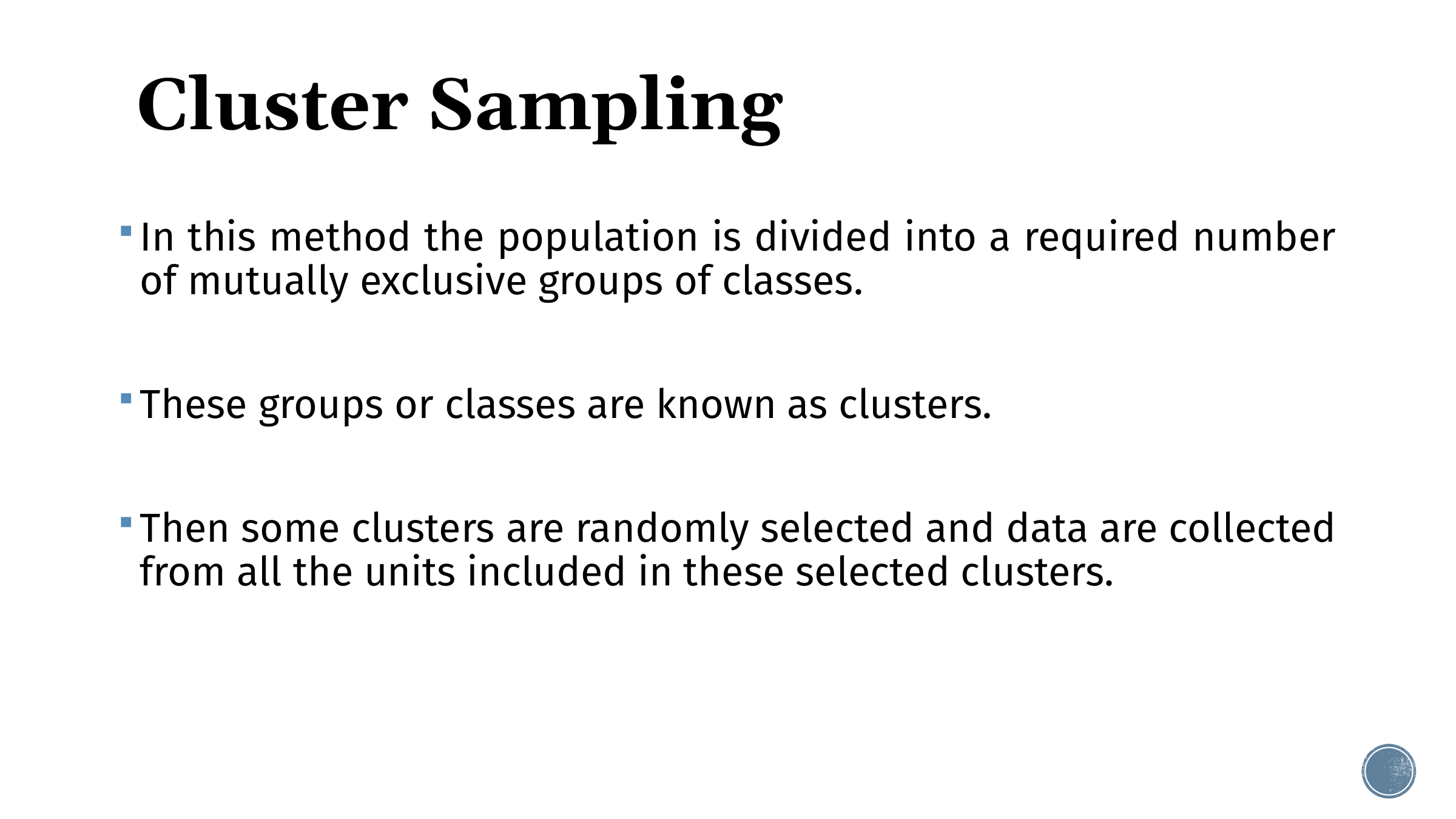

# Cluster Sampling
In this method the population is divided into a required number of mutually exclusive groups of classes.

These groups or classes are known as clusters.

Then some clusters are randomly selected and data are collected from all the units included in these selected clusters.